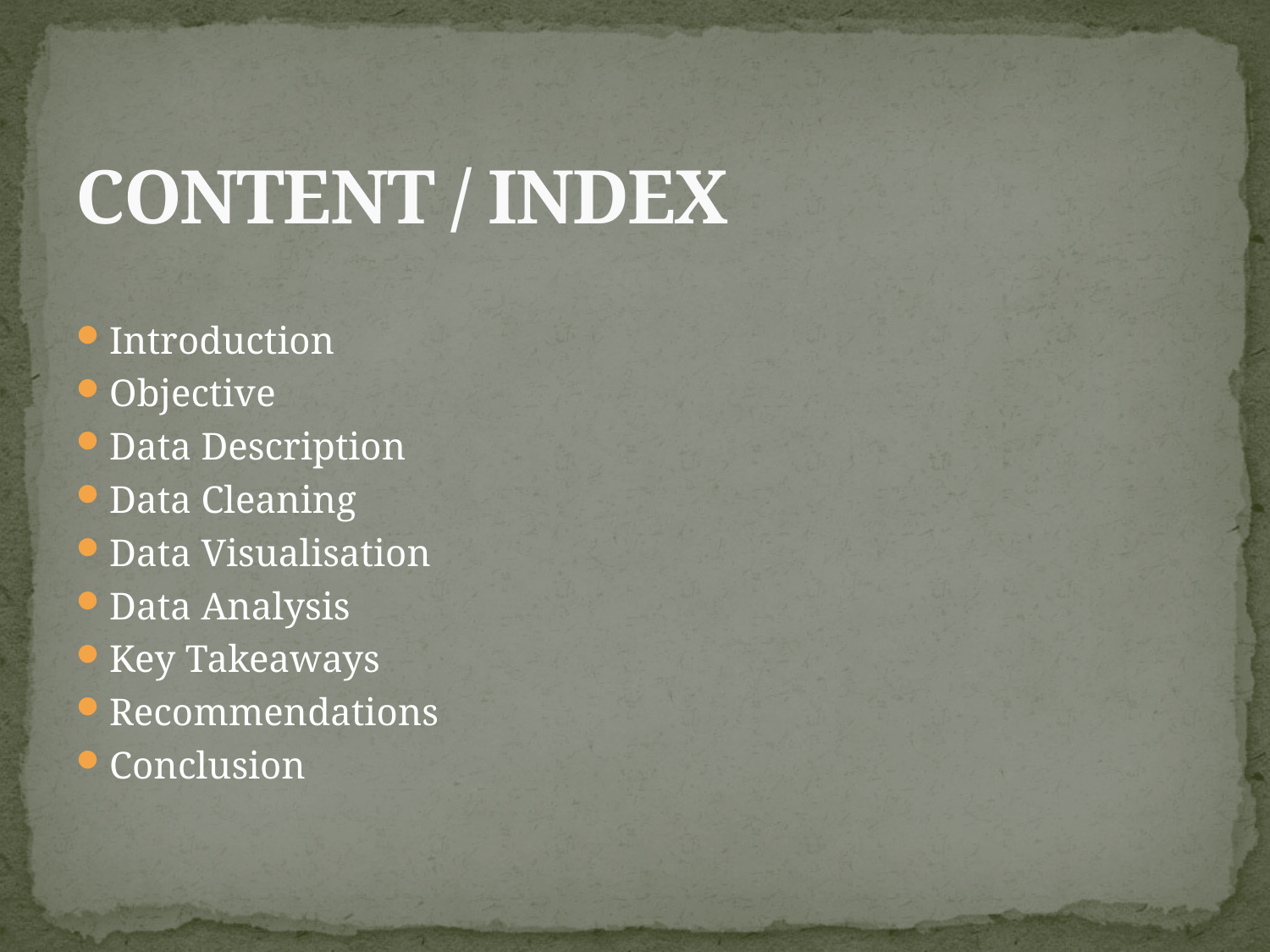

# CONTENT / INDEX

Introduction
Objective
Data Description
Data Cleaning
Data Visualisation
Data Analysis
Key Takeaways
Recommendations
Conclusion